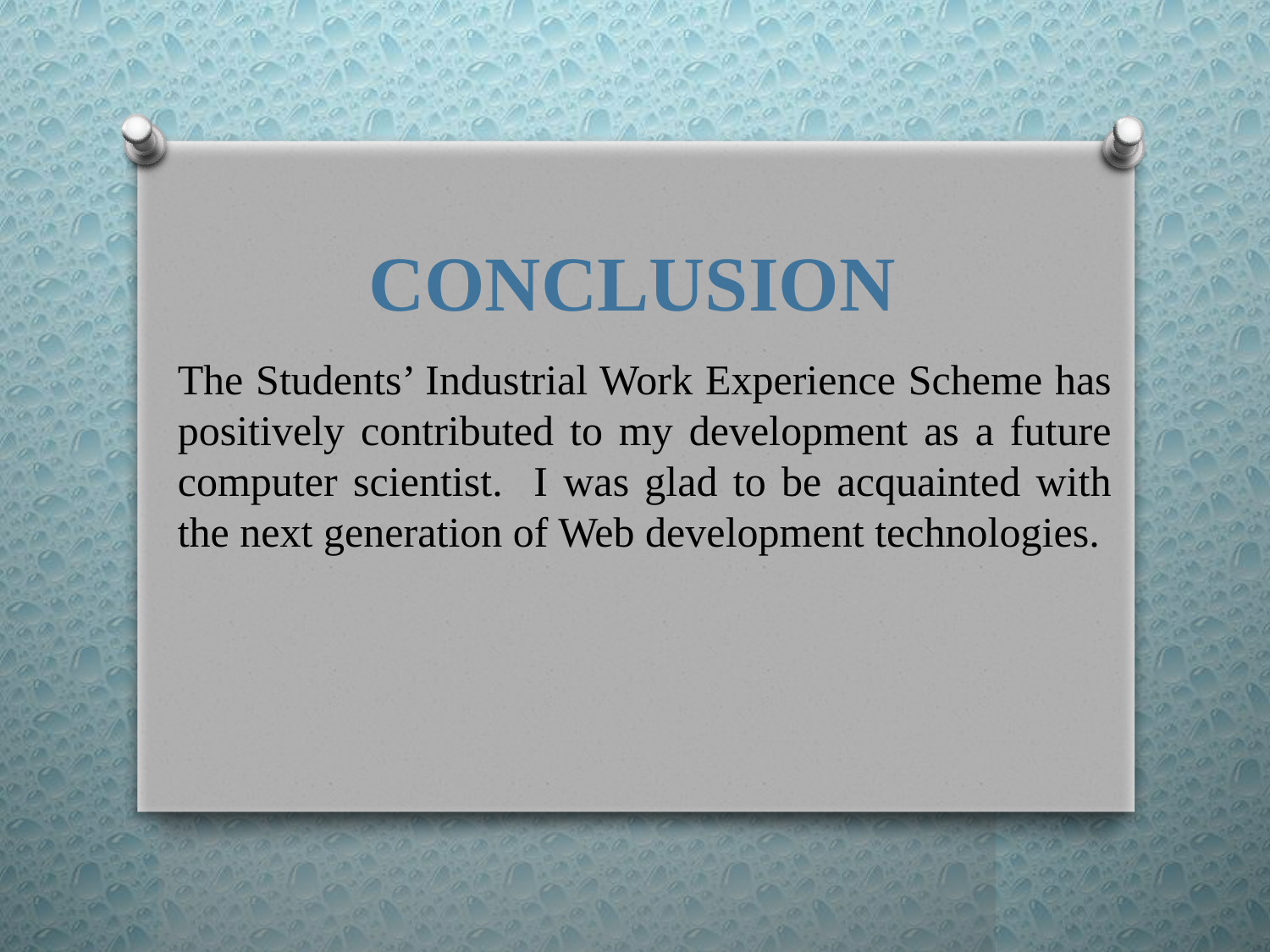

# CONCLUSION
The Students’ Industrial Work Experience Scheme has positively contributed to my development as a future computer scientist.  I was glad to be acquainted with the next generation of Web development technologies.